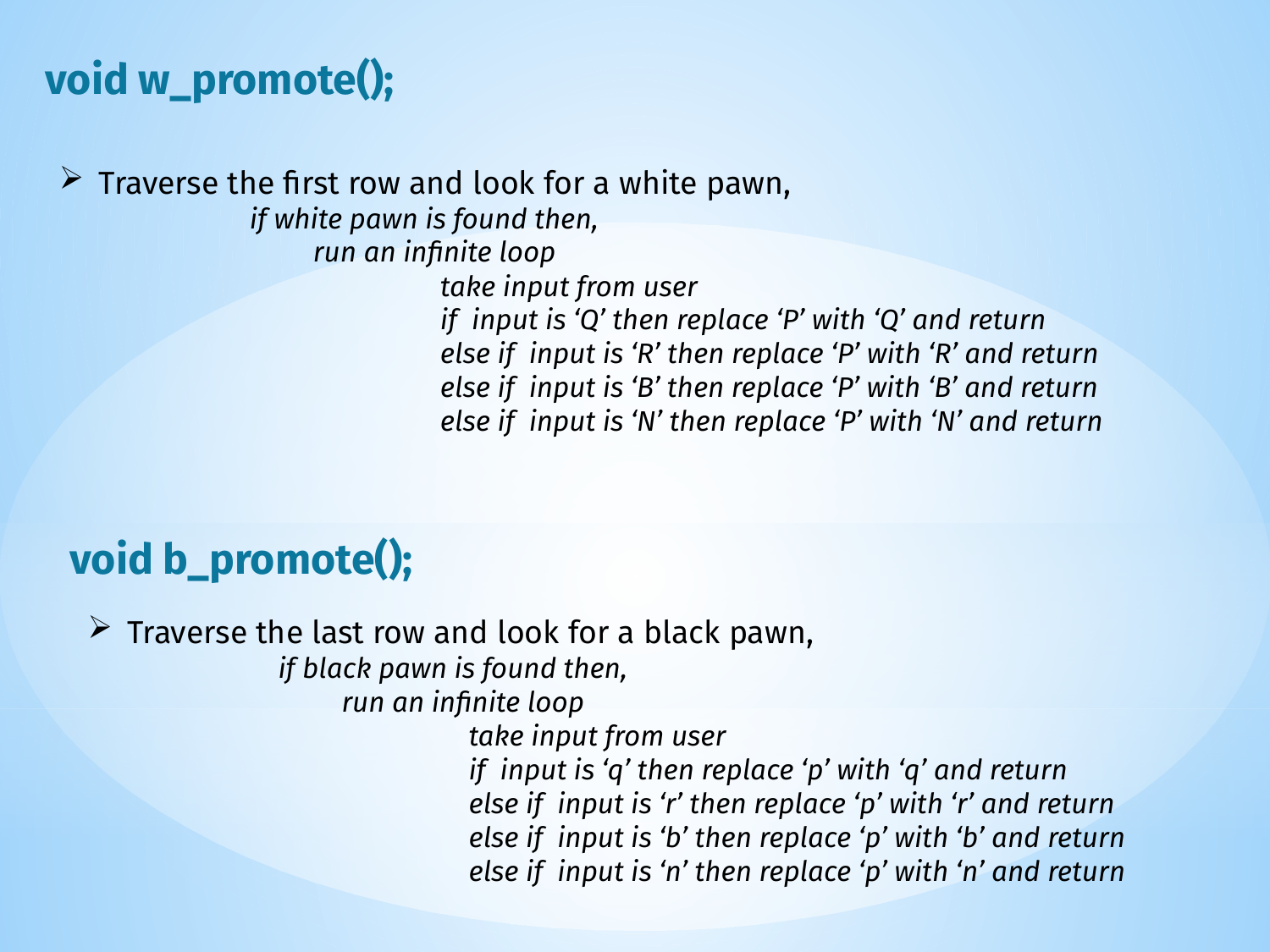

void w_promote();
Traverse the first row and look for a white pawn,
	if white pawn is found then,
	run an infinite loop
		take input from user
		if  input is ‘Q’ then replace ‘P’ with ‘Q’ and return
		else if  input is ‘R’ then replace ‘P’ with ‘R’ and return
		else if  input is ‘B’ then replace ‘P’ with ‘B’ and return
		else if  input is ‘N’ then replace ‘P’ with ‘N’ and return

void b_promote();
Traverse the last row and look for a black pawn,
	if black pawn is found then,
	run an infinite loop
		take input from user
		if  input is ‘q’ then replace ‘p’ with ‘q’ and return
		else if  input is ‘r’ then replace ‘p’ with ‘r’ and return
		else if  input is ‘b’ then replace ‘p’ with ‘b’ and return
		else if  input is ‘n’ then replace ‘p’ with ‘n’ and return